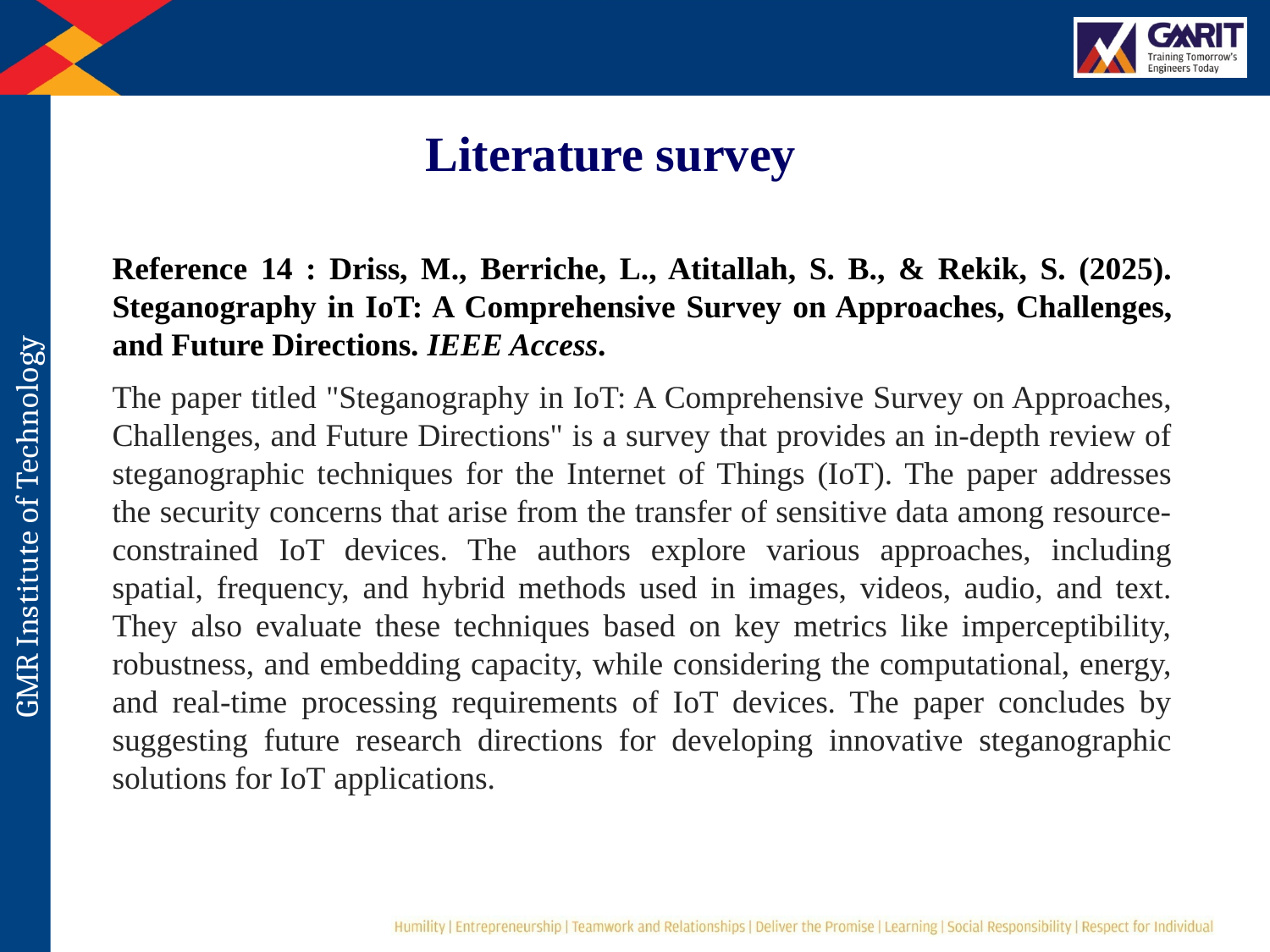

Literature survey
Reference 14 : Driss, M., Berriche, L., Atitallah, S. B., & Rekik, S. (2025). Steganography in IoT: A Comprehensive Survey on Approaches, Challenges, and Future Directions. IEEE Access.
The paper titled "Steganography in IoT: A Comprehensive Survey on Approaches, Challenges, and Future Directions" is a survey that provides an in-depth review of steganographic techniques for the Internet of Things (IoT). The paper addresses the security concerns that arise from the transfer of sensitive data among resource-constrained IoT devices. The authors explore various approaches, including spatial, frequency, and hybrid methods used in images, videos, audio, and text. They also evaluate these techniques based on key metrics like imperceptibility, robustness, and embedding capacity, while considering the computational, energy, and real-time processing requirements of IoT devices. The paper concludes by suggesting future research directions for developing innovative steganographic solutions for IoT applications.